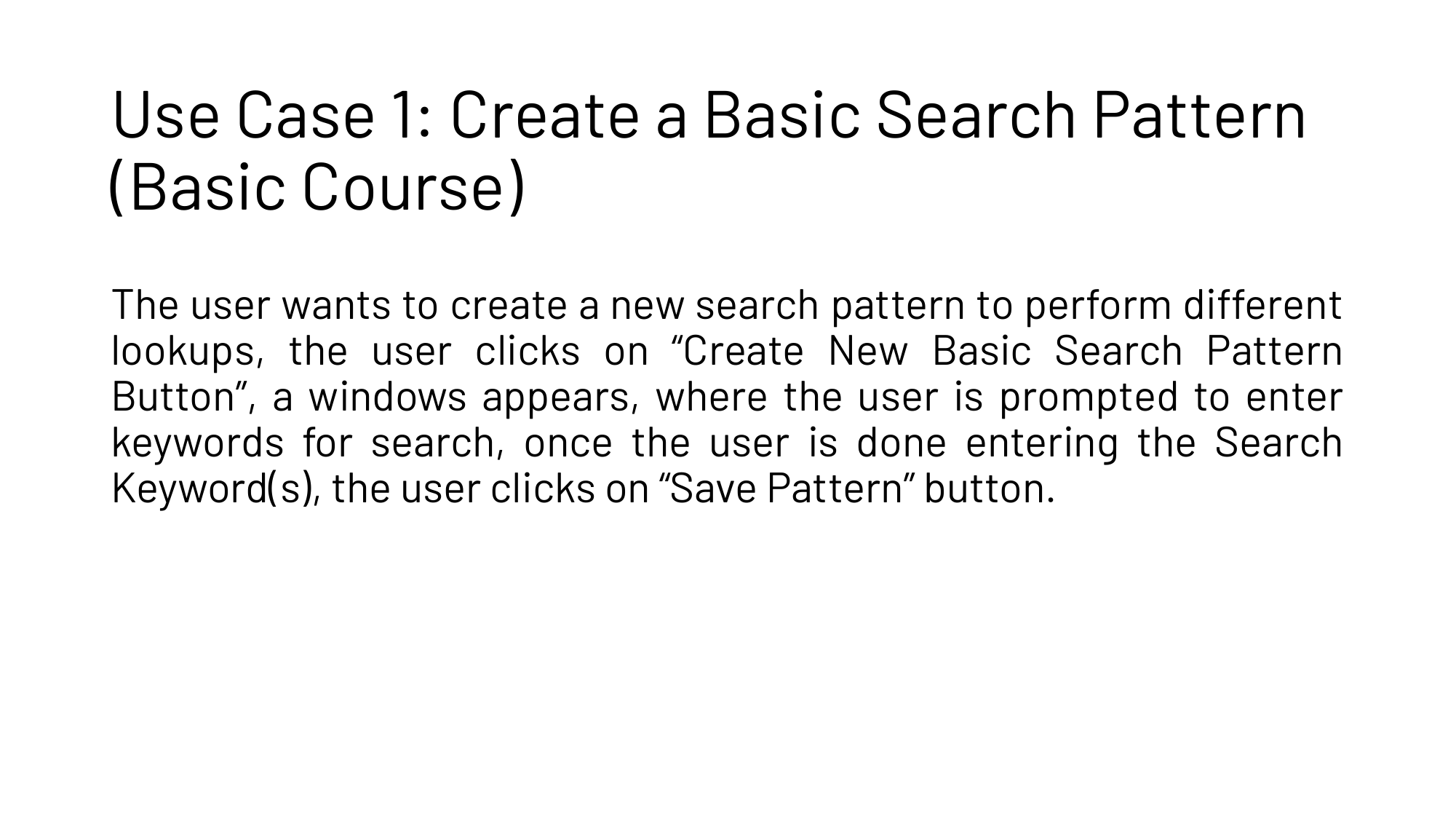

# Use Case 1: Create a Basic Search Pattern (Basic Course)
The user wants to create a new search pattern to perform different lookups, the user clicks on “Create New Basic Search Pattern Button”, a windows appears, where the user is prompted to enter keywords for search, once the user is done entering the Search Keyword(s), the user clicks on “Save Pattern” button.